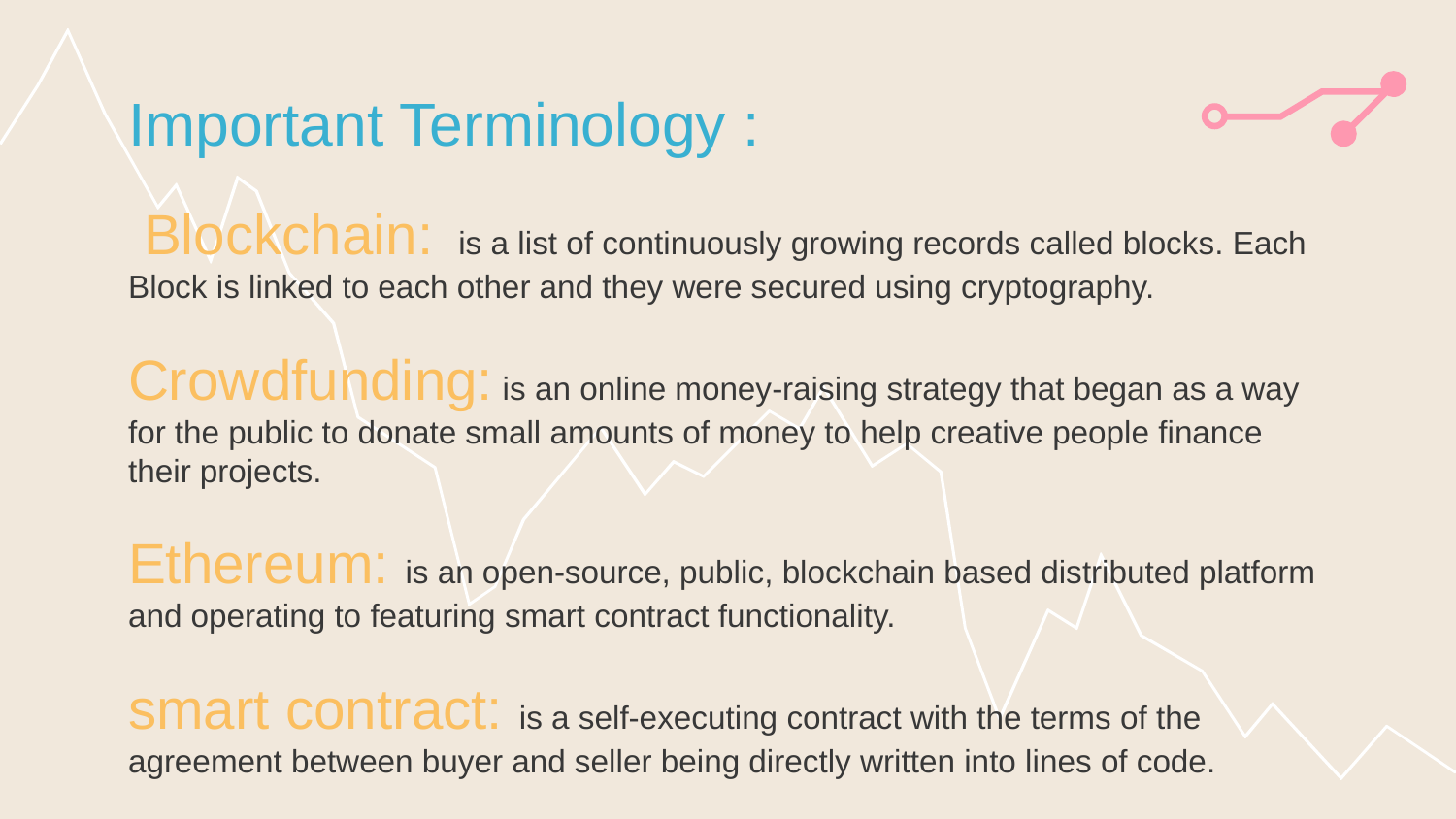

# Important Terminology :
 Blockchain:  is a list of continuously growing records called blocks. Each Block is linked to each other and they were secured using cryptography.

Crowdfunding: is an online money-raising strategy that began as a way for the public to donate small amounts of money to help creative people finance their projects.

Ethereum: is an open-source, public, blockchain based distributed platform and operating to featuring smart contract functionality.

smart contract: is a self-executing contract with the terms of the agreement between buyer and seller being directly written into lines of code.